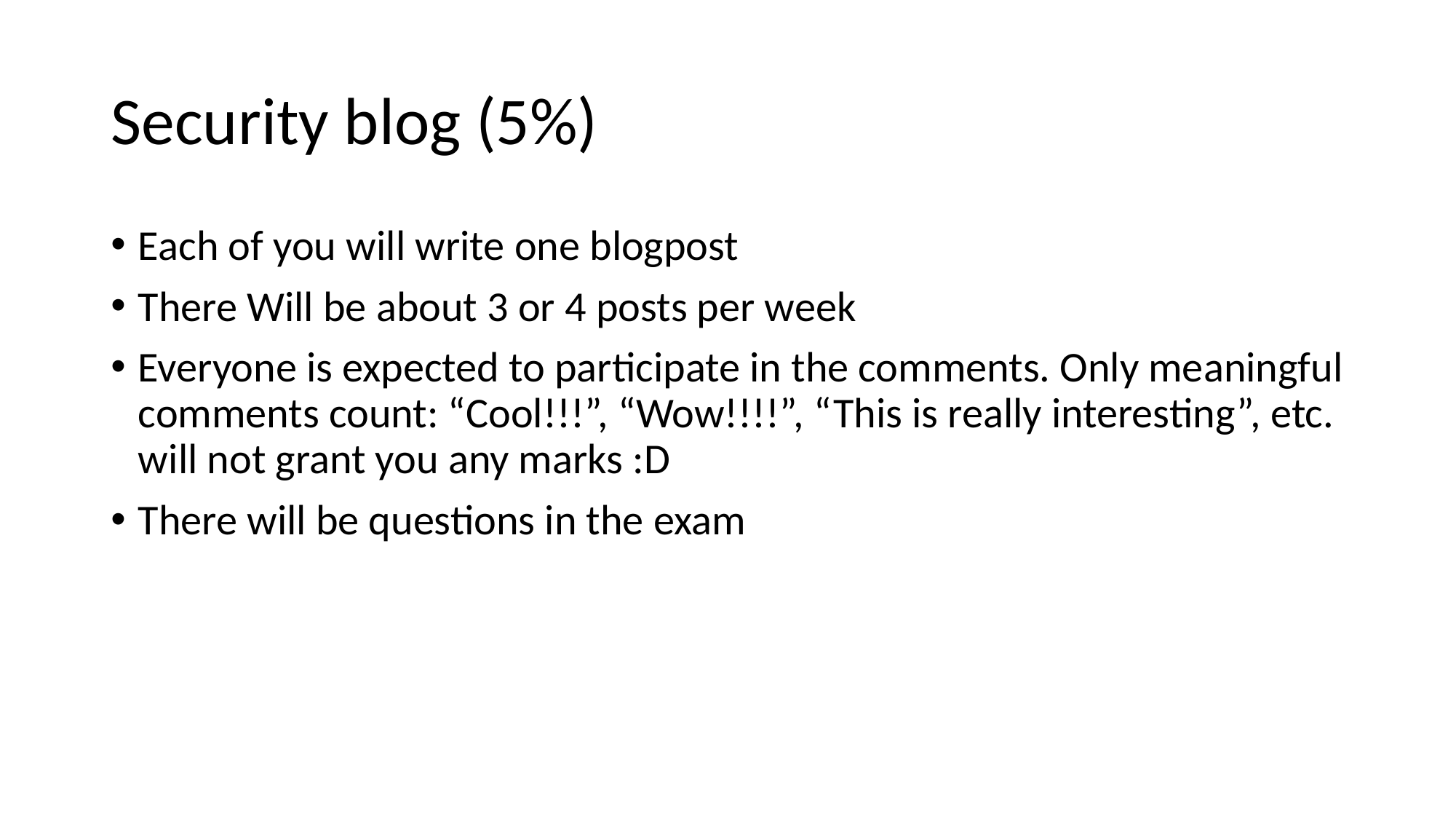

# Security blog (5%)
Each of you will write one blogpost
There Will be about 3 or 4 posts per week
Everyone is expected to participate in the comments. Only meaningful comments count: “Cool!!!”, “Wow!!!!”, “This is really interesting”, etc. will not grant you any marks :D
There will be questions in the exam